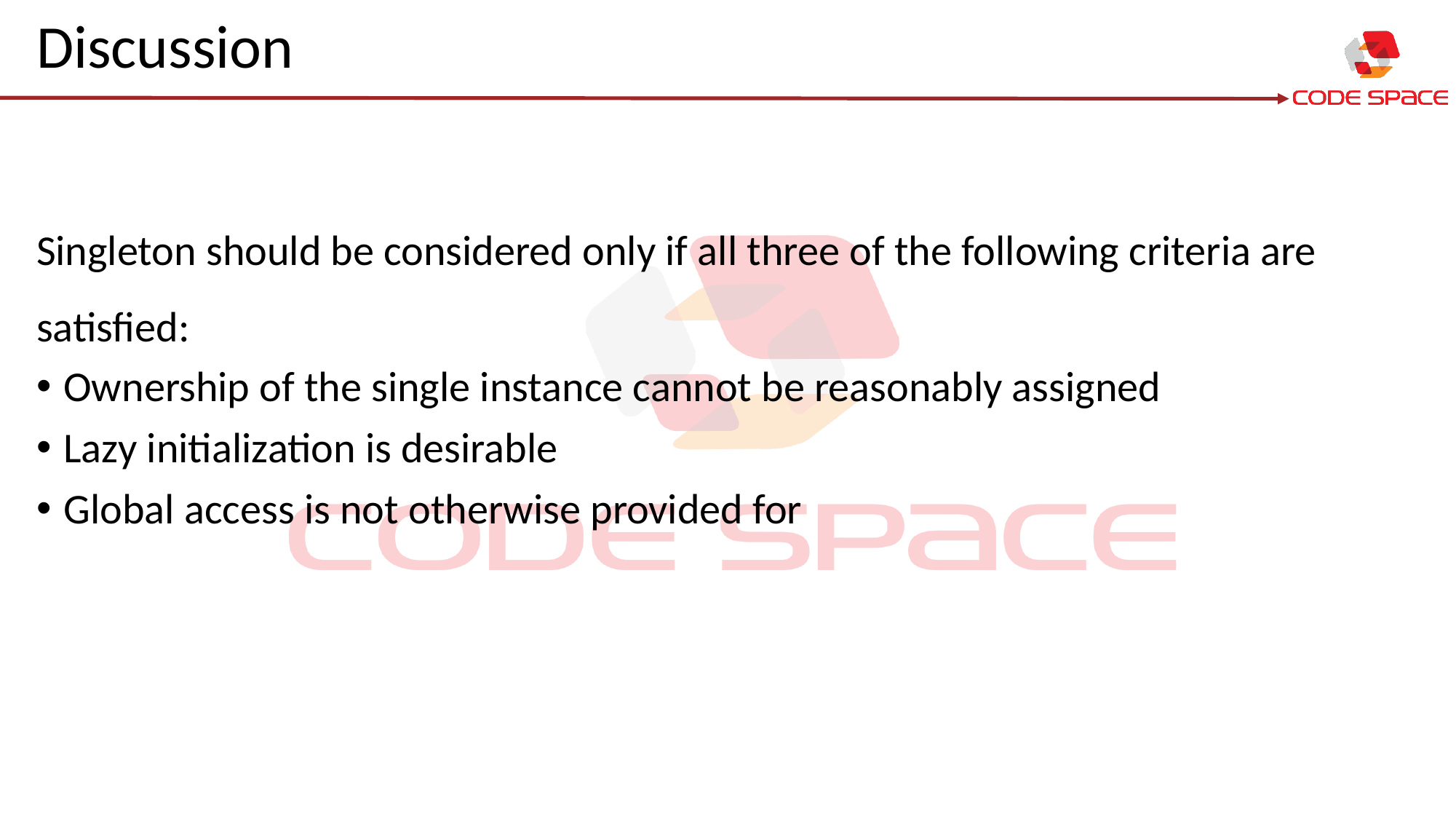

# Discussion
Singleton should be considered only if all three of the following criteria are satisfied:
Ownership of the single instance cannot be reasonably assigned
Lazy initialization is desirable
Global access is not otherwise provided for